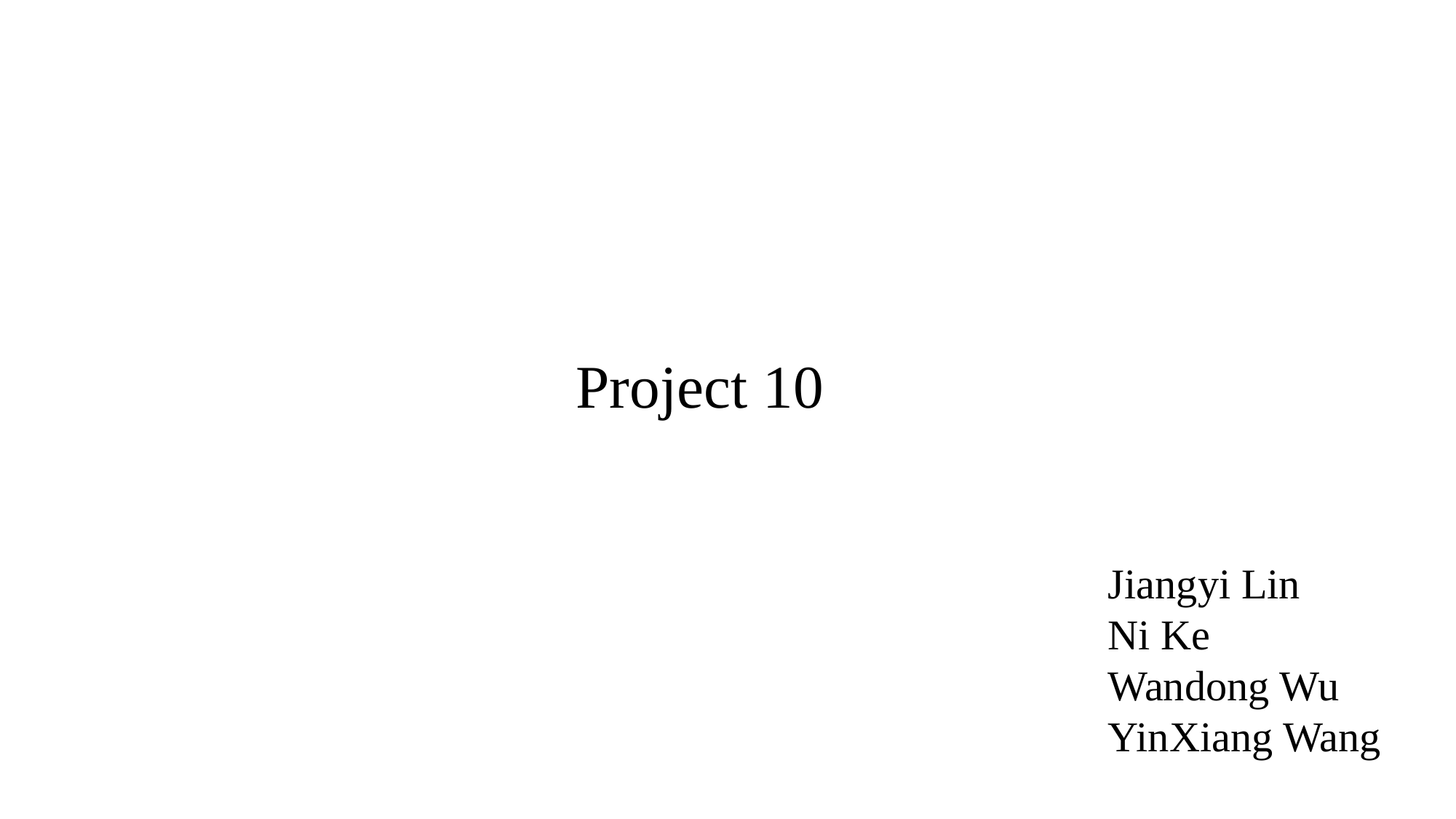

Project 10
			Jiangyi Lin
			Ni Ke
			Wandong Wu
			YinXiang Wang